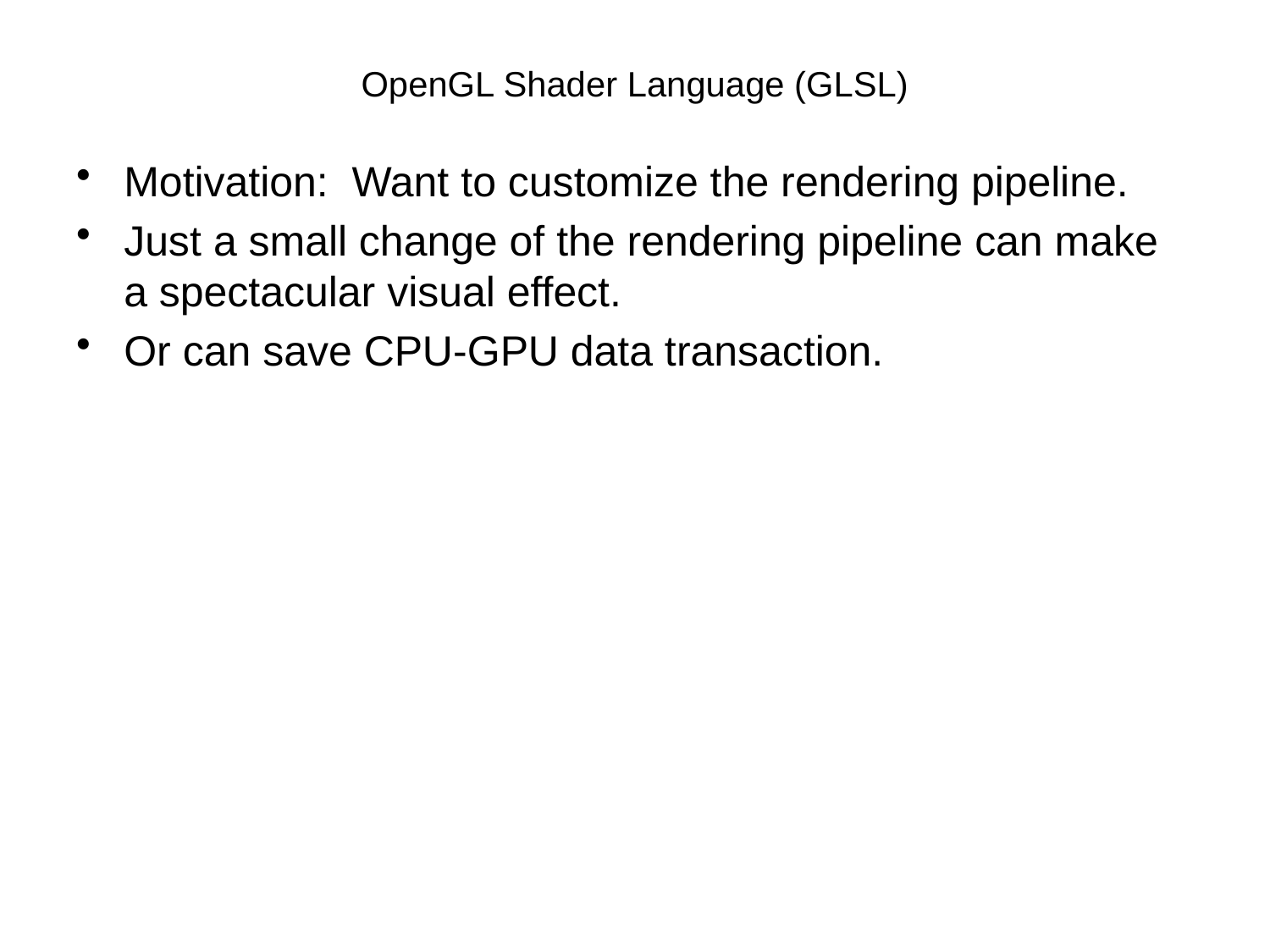

# OpenGL Shader Language (GLSL)
Motivation:  Want to customize the rendering pipeline.
Just a small change of the rendering pipeline can make a spectacular visual effect.
Or can save CPU-GPU data transaction.